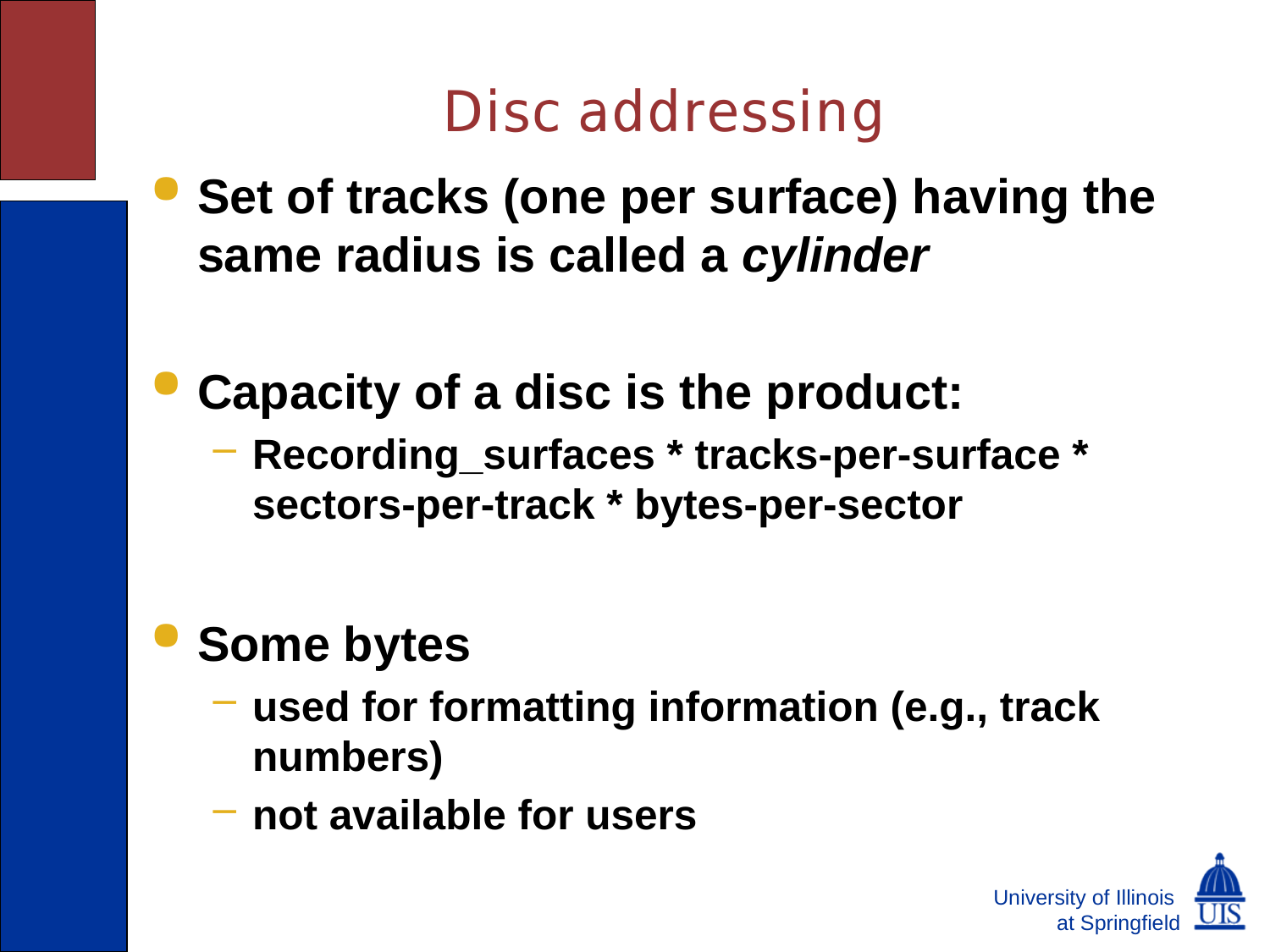

# Disc addressing
Set of tracks (one per surface) having the same radius is called a cylinder

Capacity of a disc is the product:
Recording_surfaces * tracks-per-surface * sectors-per-track * bytes-per-sector

Some bytes
used for formatting information (e.g., track numbers)
not available for users